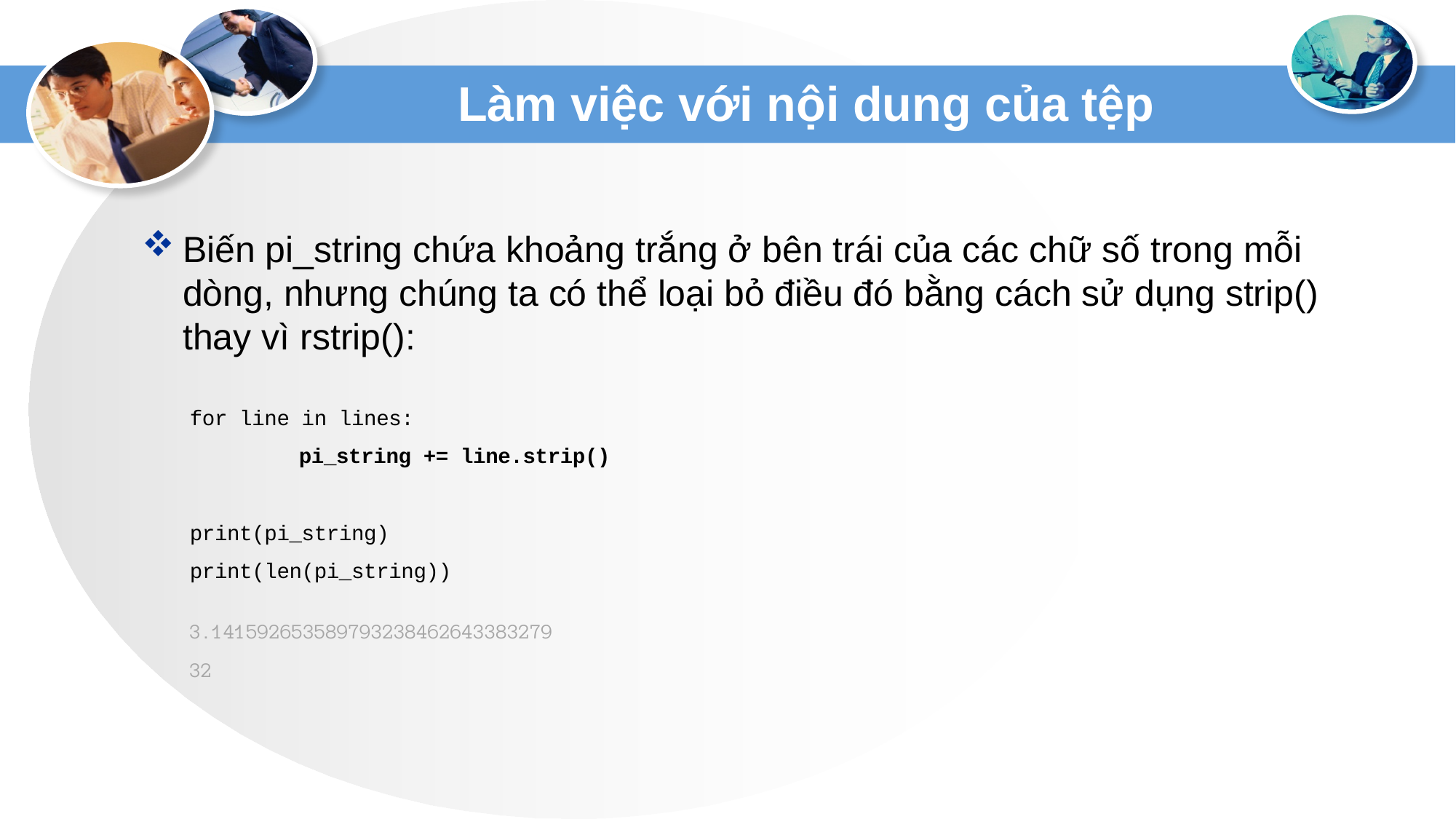

# Làm việc với nội dung của tệp
Biến pi_string chứa khoảng trắng ở bên trái của các chữ số trong mỗi dòng, nhưng chúng ta có thể loại bỏ điều đó bằng cách sử dụng strip() thay vì rstrip():
for line in lines:
	pi_string += line.strip()

print(pi_string)
print(len(pi_string))
3.141592653589793238462643383279
32